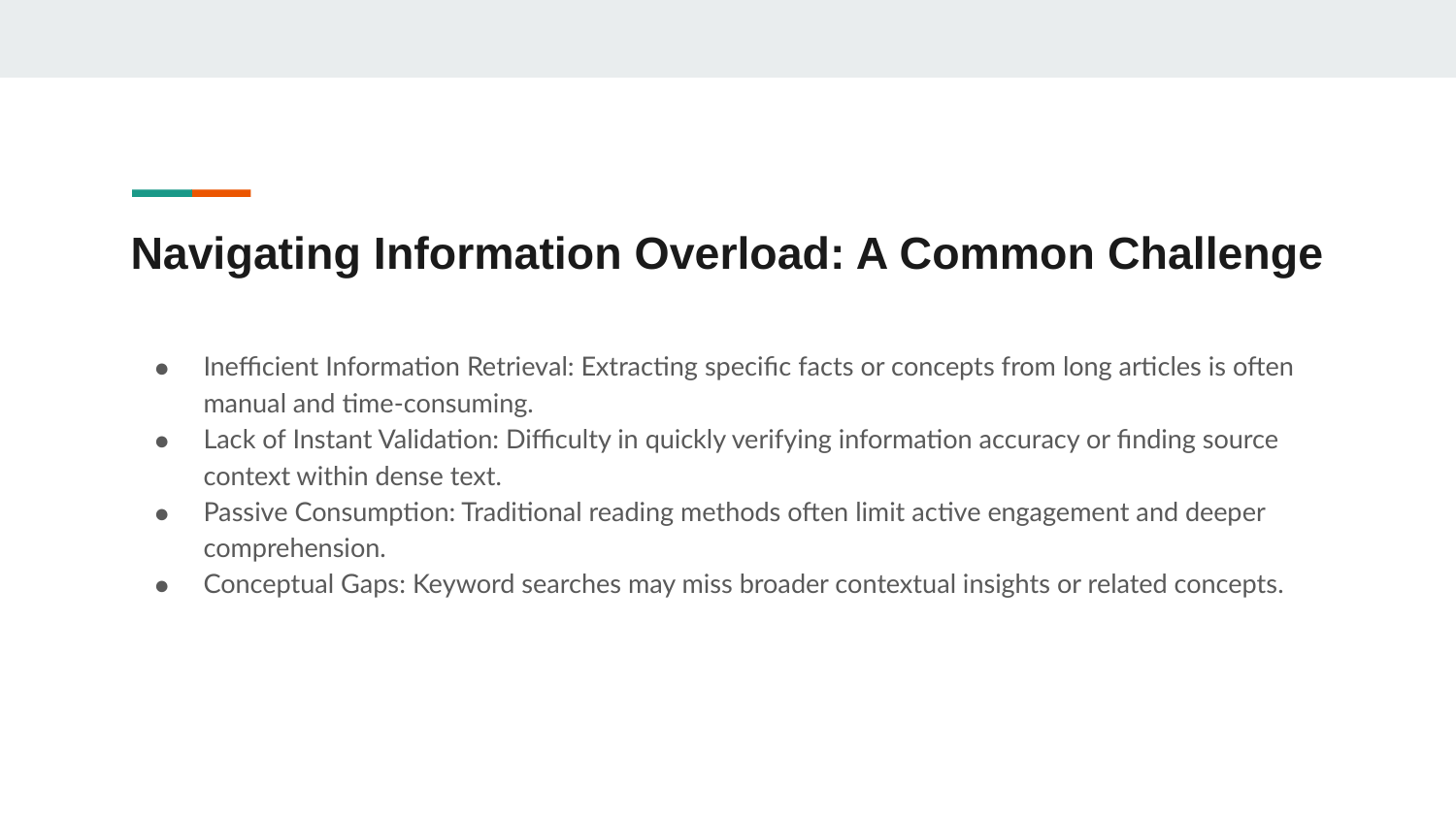

# Navigating Information Overload: A Common Challenge
Inefficient Information Retrieval: Extracting specific facts or concepts from long articles is often manual and time-consuming.
Lack of Instant Validation: Difficulty in quickly verifying information accuracy or finding source context within dense text.
Passive Consumption: Traditional reading methods often limit active engagement and deeper comprehension.
Conceptual Gaps: Keyword searches may miss broader contextual insights or related concepts.